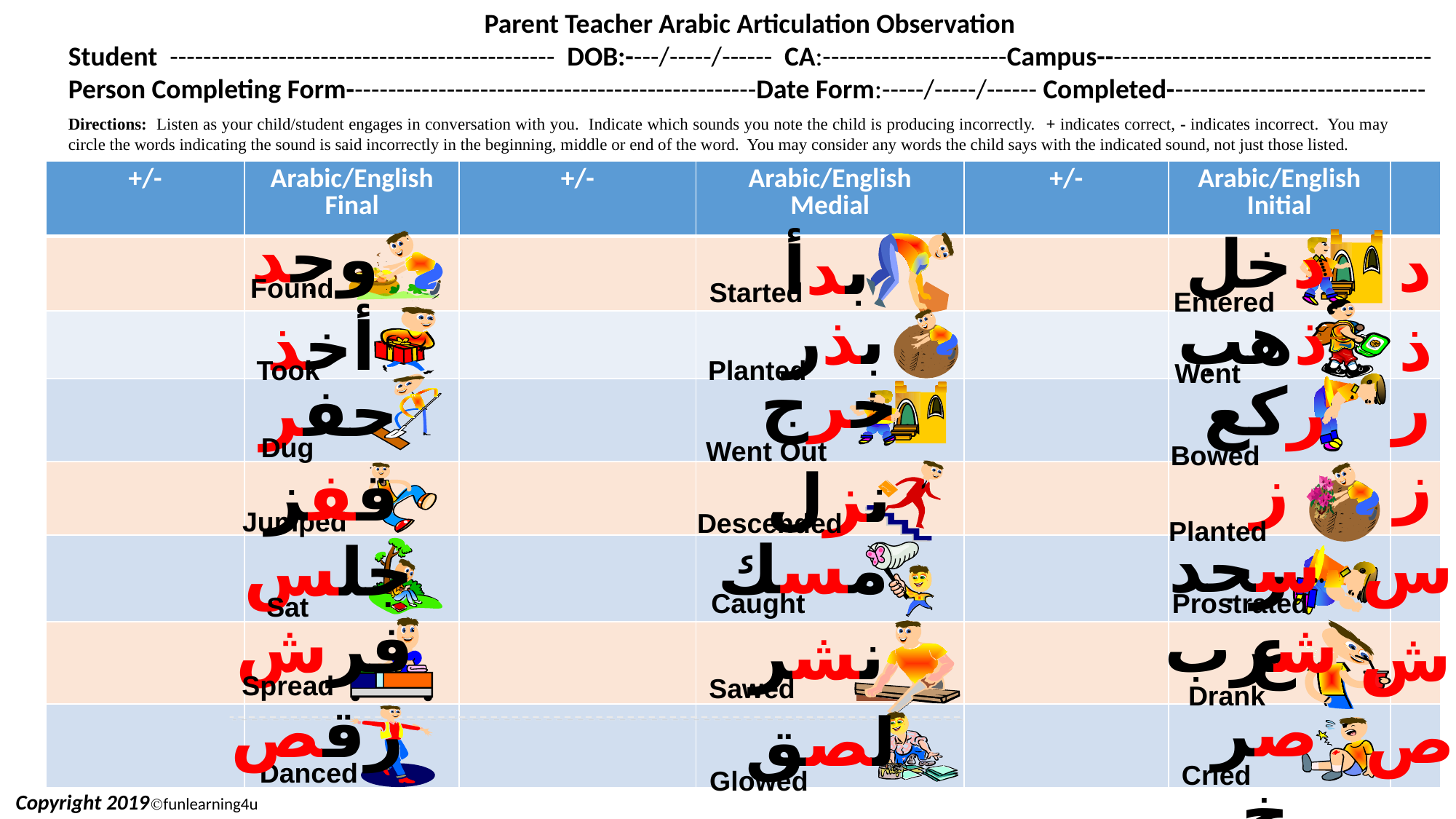

Parent Teacher Arabic Articulation Observation
Student  ----------------------------------------------  DOB:----/-----/------  CA:----------------------Campus----------------------------------------
Person Completing Form-------------------------------------------------Date Form:-----/-----/------ Completed-------------------------------
Directions:  Listen as your child/student engages in conversation with you.  Indicate which sounds you note the child is producing incorrectly.  + indicates correct, - indicates incorrect.  You may circle the words indicating the sound is said incorrectly in the beginning, middle or end of the word.  You may consider any words the child says with the indicated sound, not just those listed.
| +/- | Arabic/English Final | +/- | Arabic/English Medial | +/- | Arabic/English Initial |  |
| --- | --- | --- | --- | --- | --- | --- |
|  |  |  |  |  |  |  |
|  |  |  |  |  |  |  |
|  |  |  |  |  |  |  |
|  |  |  |  |  |  |  |
|  |  |  |  |  |  |  |
|  |  |  |  |  |  |  |
|  |  |  |  |  |  |  |
وجد
دخل
د
بدأ

Found
Started
Entered
بذر
ﺫهب
أخذ
ﺫ

Took
Planted
Went
خرج
ر
ركع
حفر

Bowed
Dug
Went Out
ز
زرع
قفز
نزل

Planted
Jumped
Descended
سجد
س
مسك
جلس

Caught
Prostrated
Sat
فرش
شرب
نشر
ش

Spread
Sawed
Drank
صرخ
رقص
ص
لصق

Danced
Cried
Glowed
Copyright 2019
Ⓒfunlearning4u